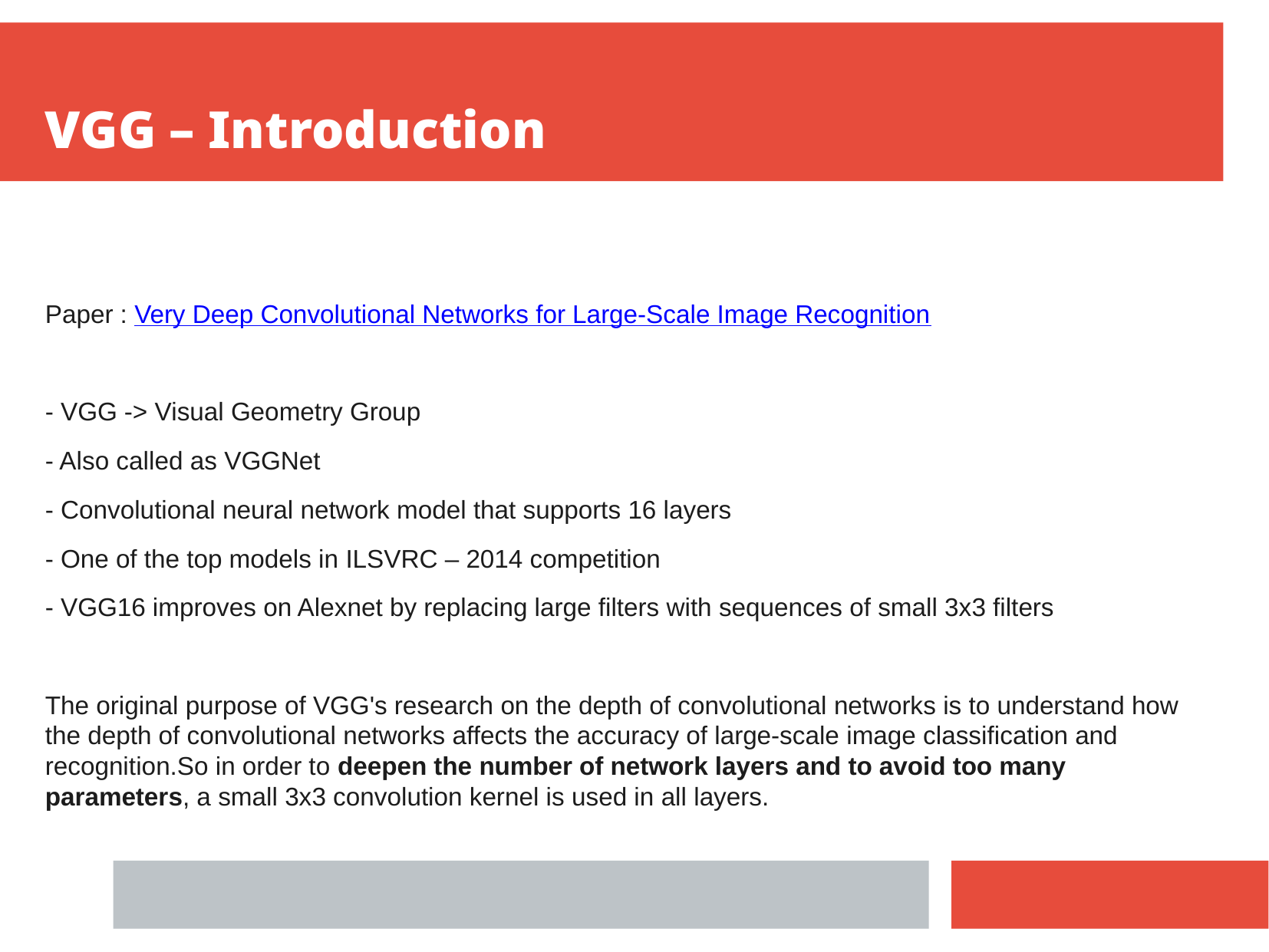

VGG – Introduction

Paper : Very Deep Convolutional Networks for Large-Scale Image Recognition

- VGG -> Visual Geometry Group
- Also called as VGGNet
- Convolutional neural network model that supports 16 layers
- One of the top models in ILSVRC – 2014 competition
- VGG16 improves on Alexnet by replacing large filters with sequences of small 3x3 filters

The original purpose of VGG's research on the depth of convolutional networks is to understand how the depth of convolutional networks affects the accuracy of large-scale image classification and recognition.So in order to deepen the number of network layers and to avoid too many parameters, a small 3x3 convolution kernel is used in all layers.